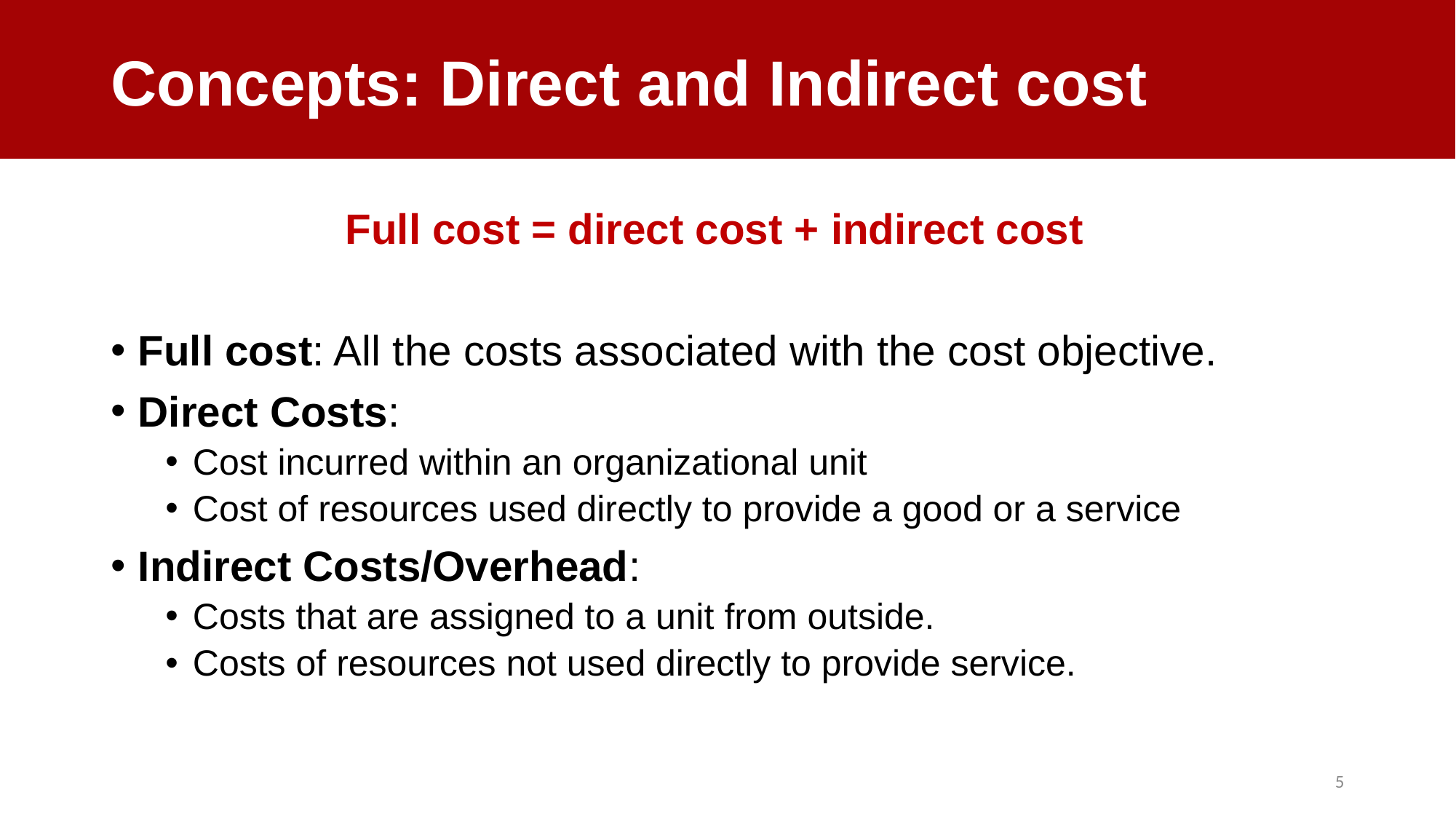

# Concepts: Direct and Indirect cost
Full cost = direct cost + indirect cost

Full cost: All the costs associated with the cost objective.
Direct Costs:
Cost incurred within an organizational unit
Cost of resources used directly to provide a good or a service
Indirect Costs/Overhead:
Costs that are assigned to a unit from outside.
Costs of resources not used directly to provide service.

5